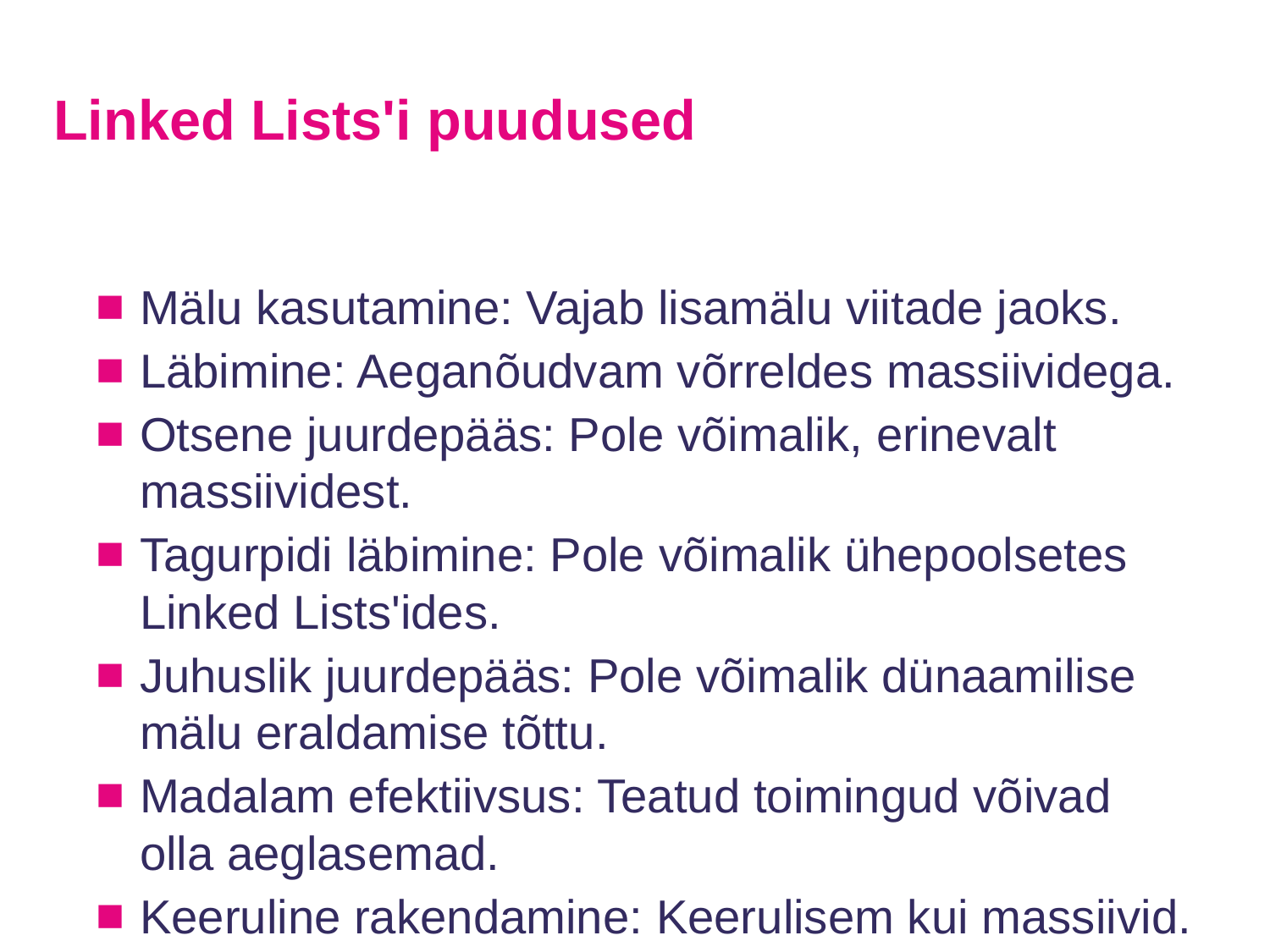

# Linked Lists'i puudused

Mälu kasutamine: Vajab lisamälu viitade jaoks.
Läbimine: Aeganõudvam võrreldes massiividega.
Otsene juurdepääs: Pole võimalik, erinevalt massiividest.
Tagurpidi läbimine: Pole võimalik ühepoolsetes Linked Lists'ides.
Juhuslik juurdepääs: Pole võimalik dünaamilise mälu eraldamise tõttu.
Madalam efektiivsus: Teatud toimingud võivad olla aeglasemad.
Keeruline rakendamine: Keerulisem kui massiivid.